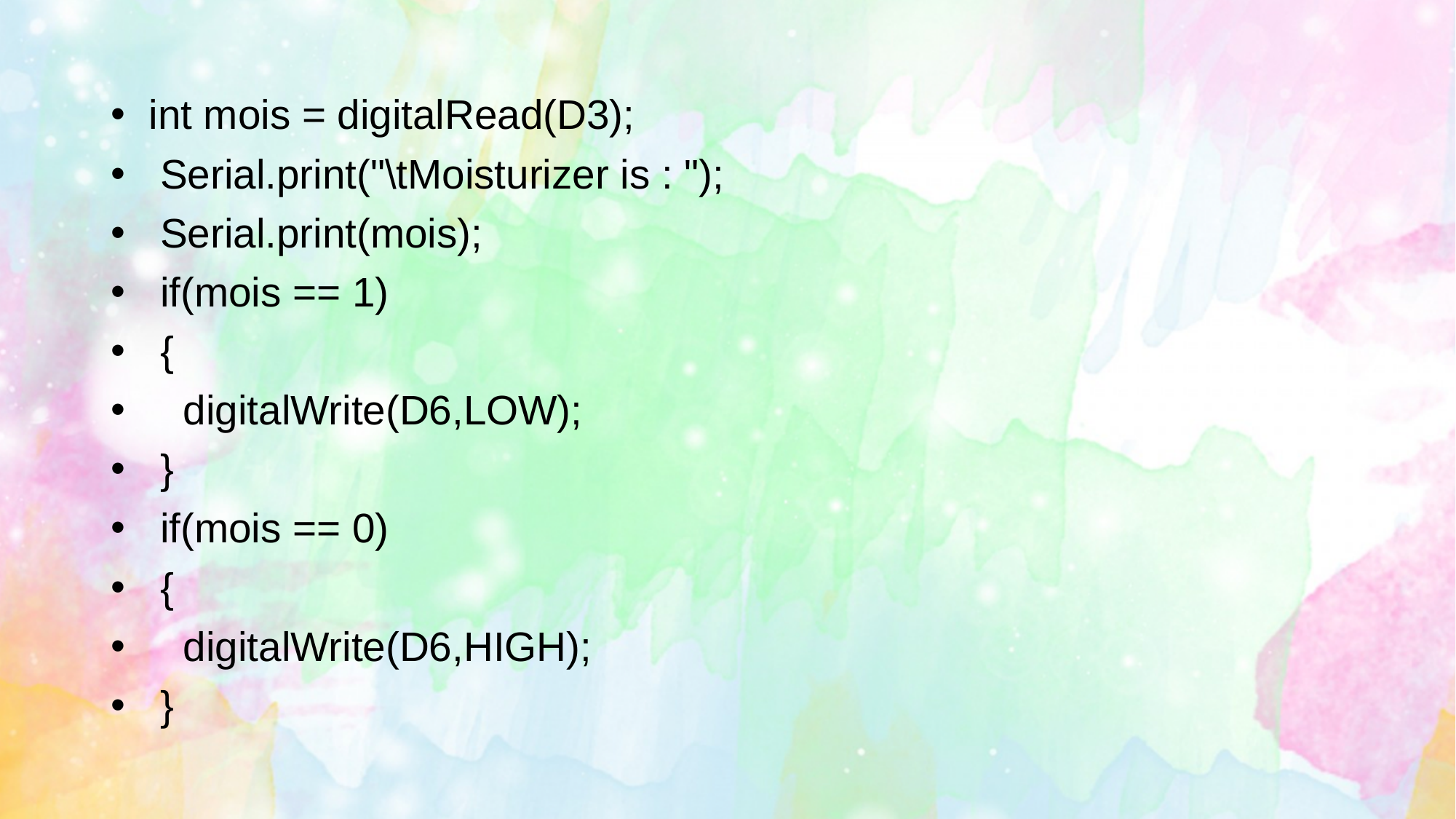

int mois = digitalRead(D3);
  Serial.print("\tMoisturizer is : ");
  Serial.print(mois);
  if(mois == 1)
  {
    digitalWrite(D6,LOW);
  }
  if(mois == 0)
  {
    digitalWrite(D6,HIGH);
  }